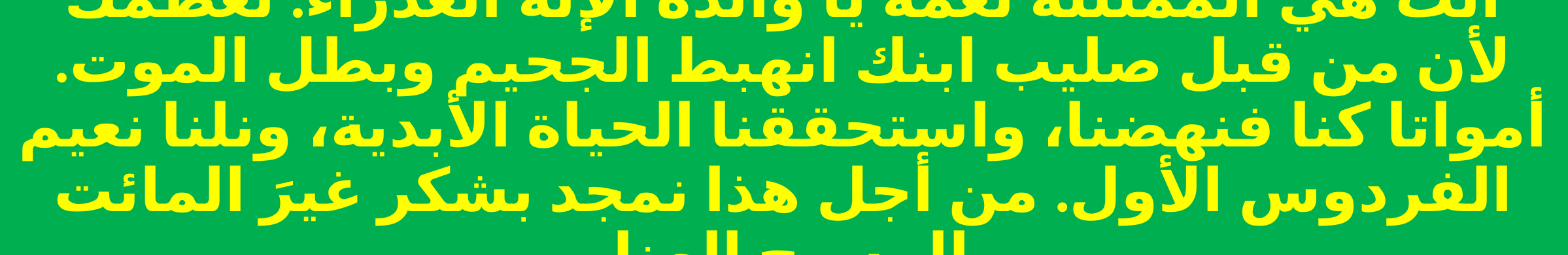

أنت هي الممتلئة نعمة يا والدة الإله العذراء. نعظمك لأن من قبل صليب ابنك انهبط الجحيم وبطل الموت. أمواتا كنا فنهضنا، واستحققنا الحياة الأبدية، ونلنا نعيم الفردوس الأول. من أجل هذا نمجد بشكر غيرَ المائت المسيح إلهنا.